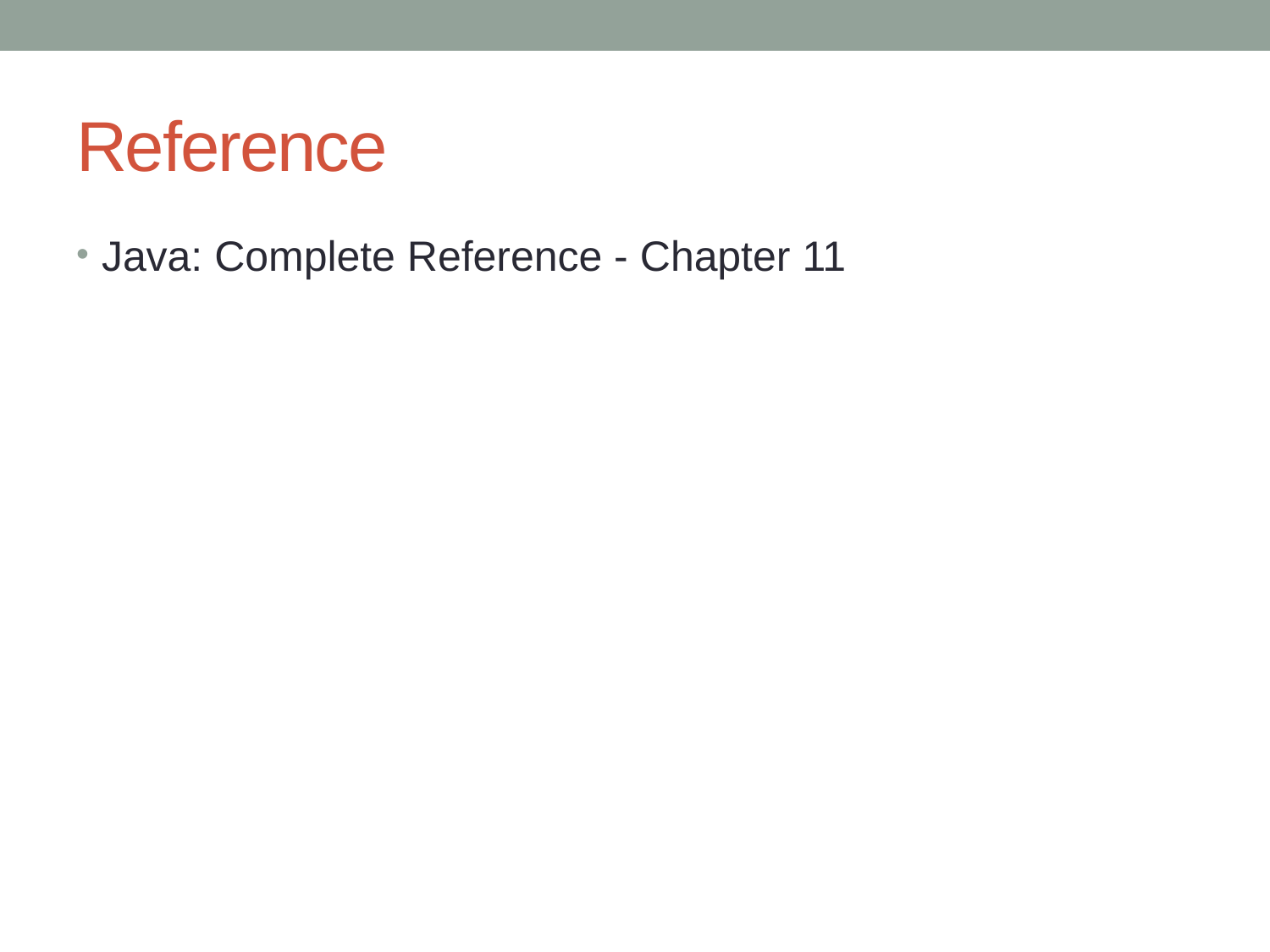

# Reference
Java: Complete Reference - Chapter 11